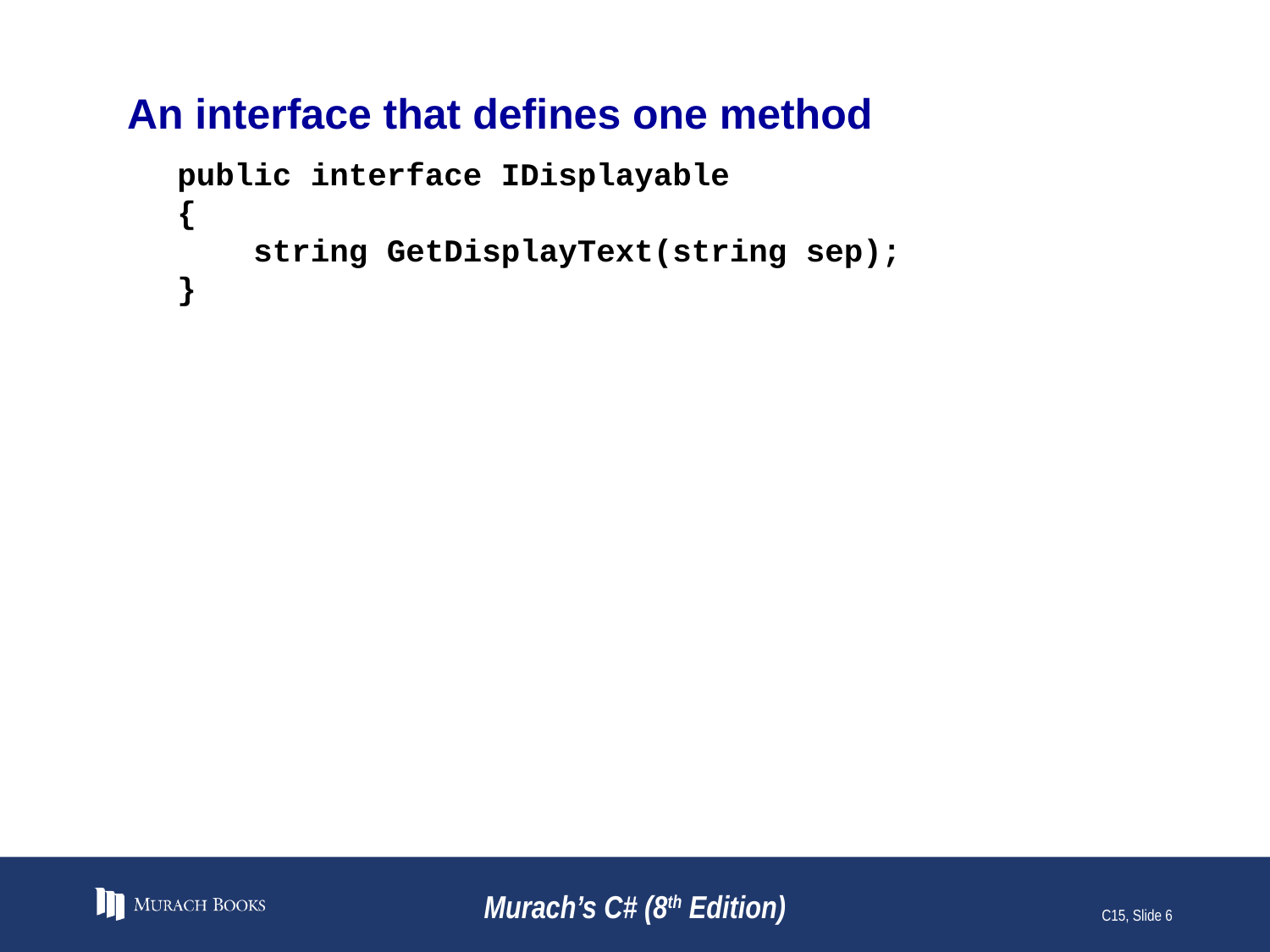

# An interface that defines one method
public interface IDisplayable
{
    string GetDisplayText(string sep);
}

Murach’s C# (8th Edition)

C15, Slide 6